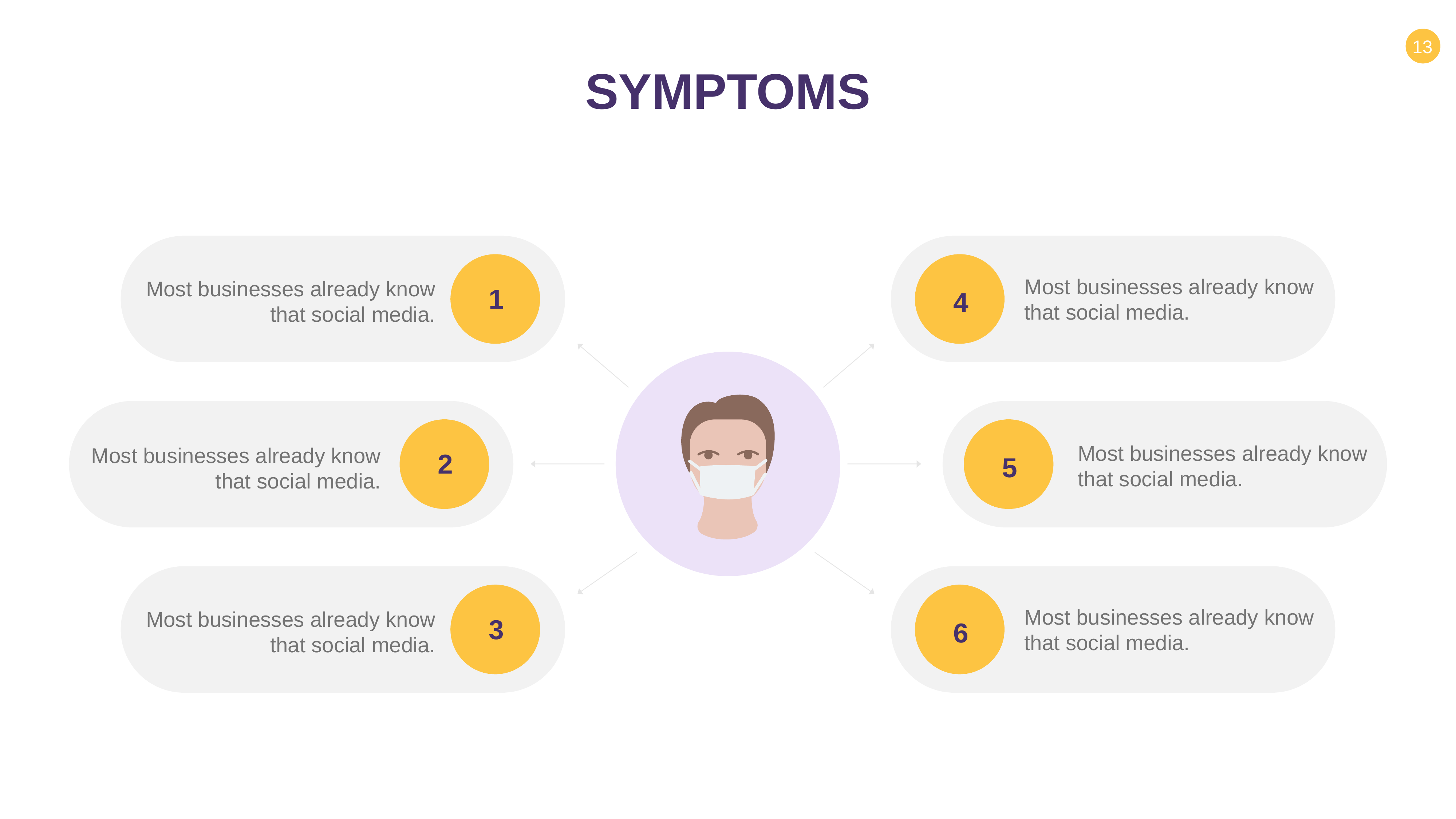

SYMPTOMS

Most businesses already know that social media.
Most businesses already know that social media.
Most businesses already know that social media.
Most businesses already know that social media.
Most businesses already know that social media.
Most businesses already know that social media.
1
4

2
5

3
6